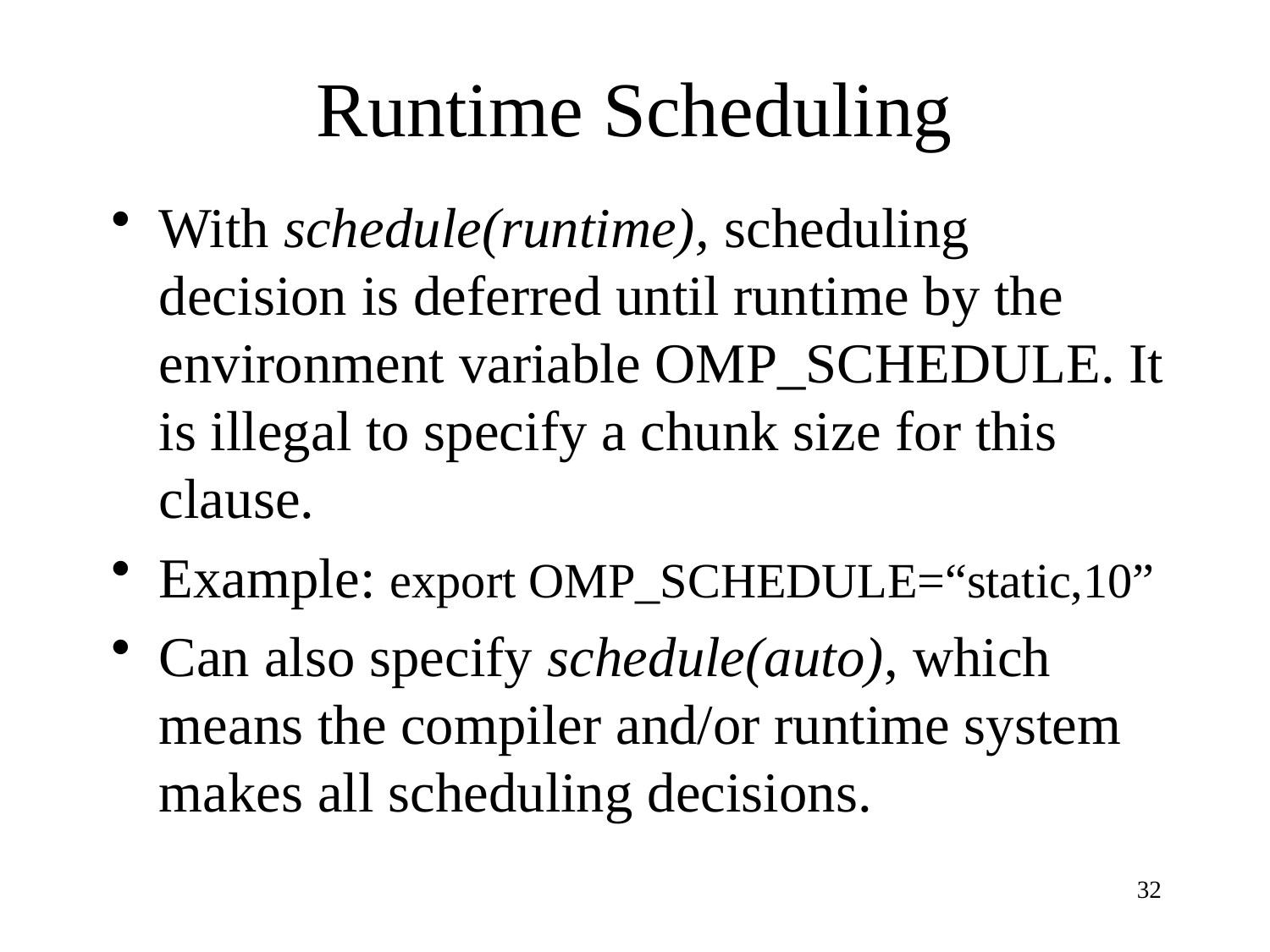

# Runtime Scheduling
With schedule(runtime), scheduling decision is deferred until runtime by the environment variable OMP_SCHEDULE. It is illegal to specify a chunk size for this clause.
Example: export OMP_SCHEDULE=“static,10”
Can also specify schedule(auto), which means the compiler and/or runtime system makes all scheduling decisions.
32